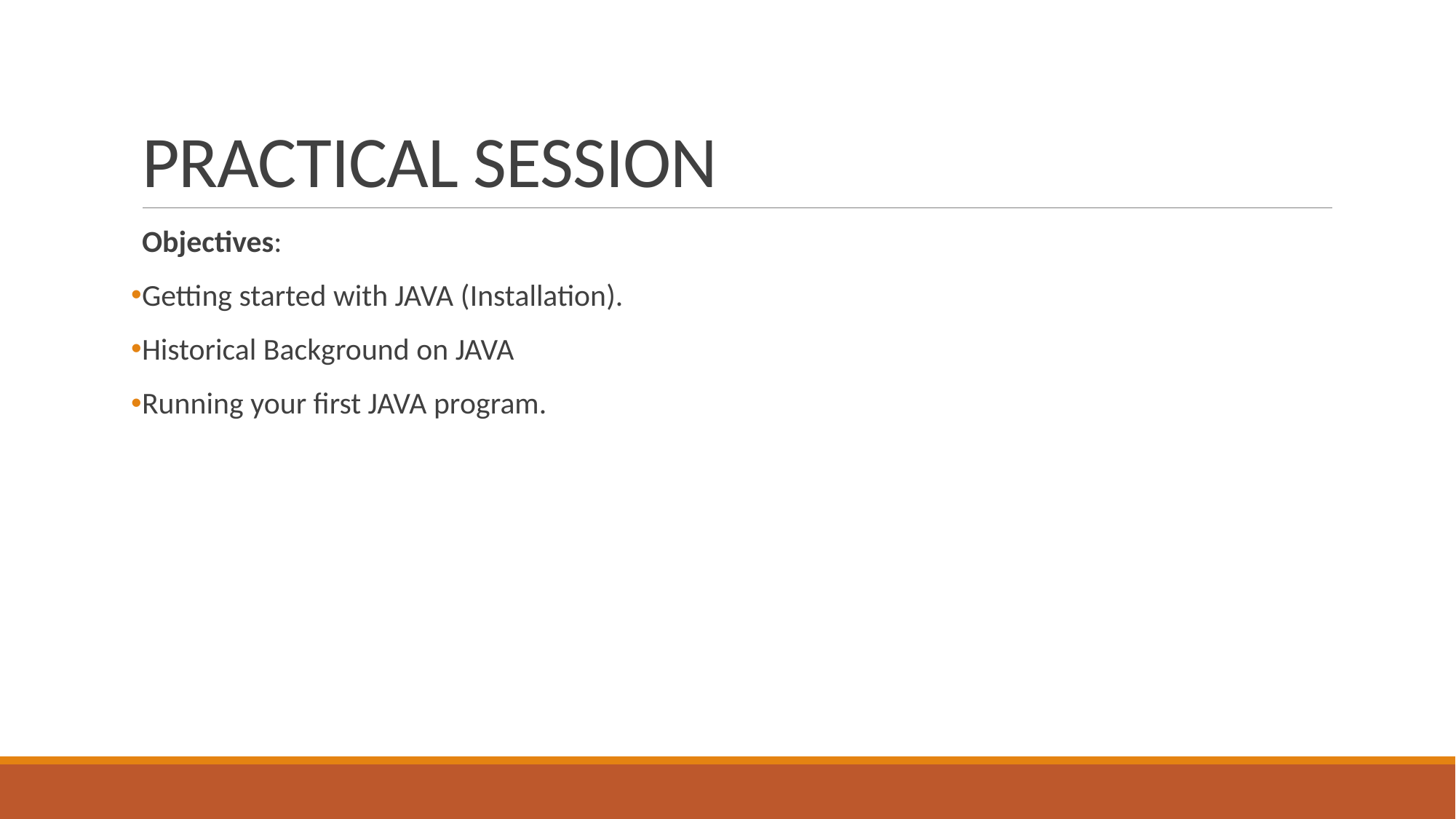

# PRACTICAL SESSION
Objectives:
Getting started with JAVA (Installation).
Historical Background on JAVA
Running your first JAVA program.